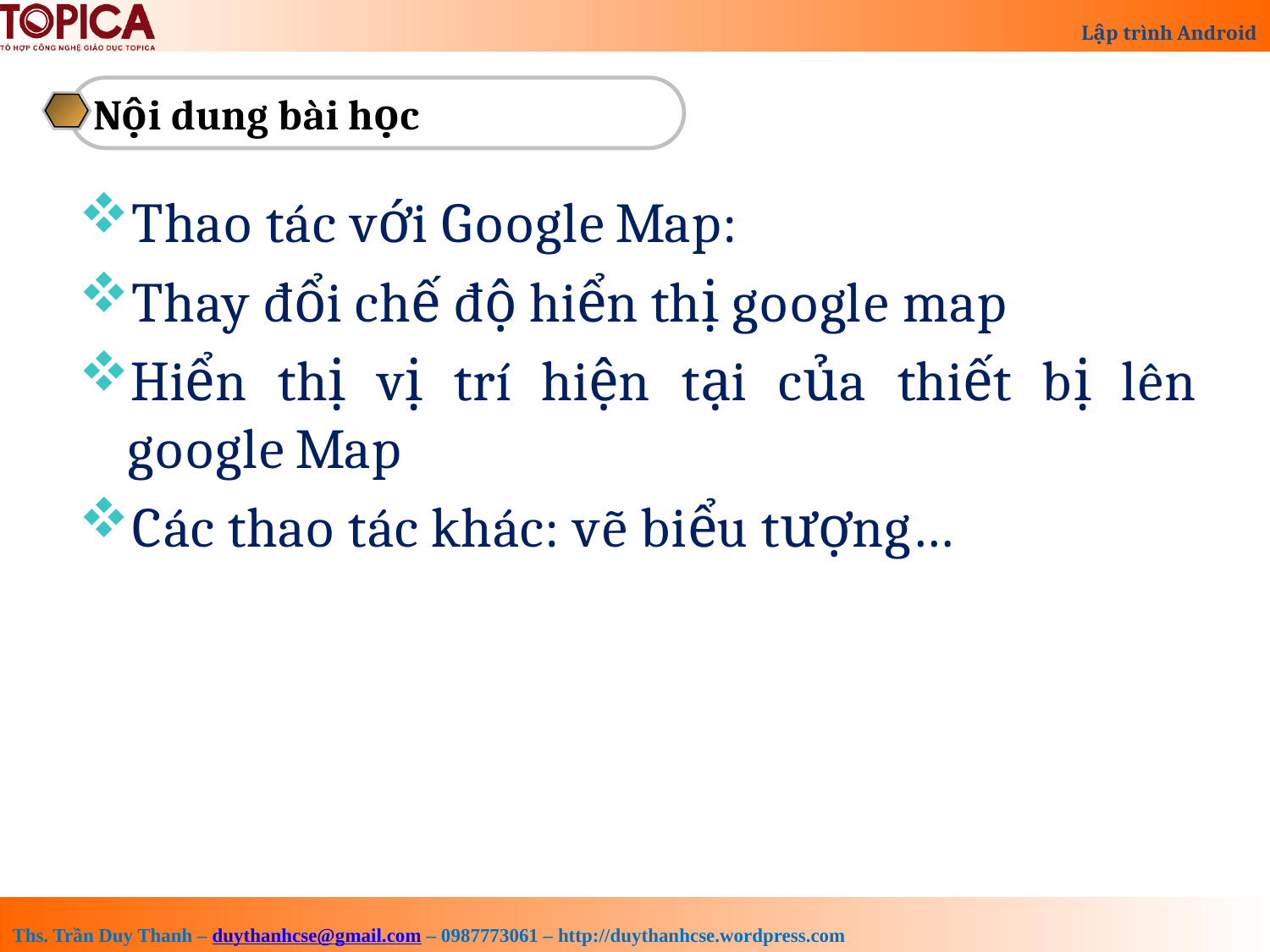

Nội dung bài học

Thao tác với Google Map:
Thay đổi chế độ hiển thị google map
Hiển thị vị trí hiện tại của thiết bị lên google Map
Các thao tác khác: vẽ biểu tượng…